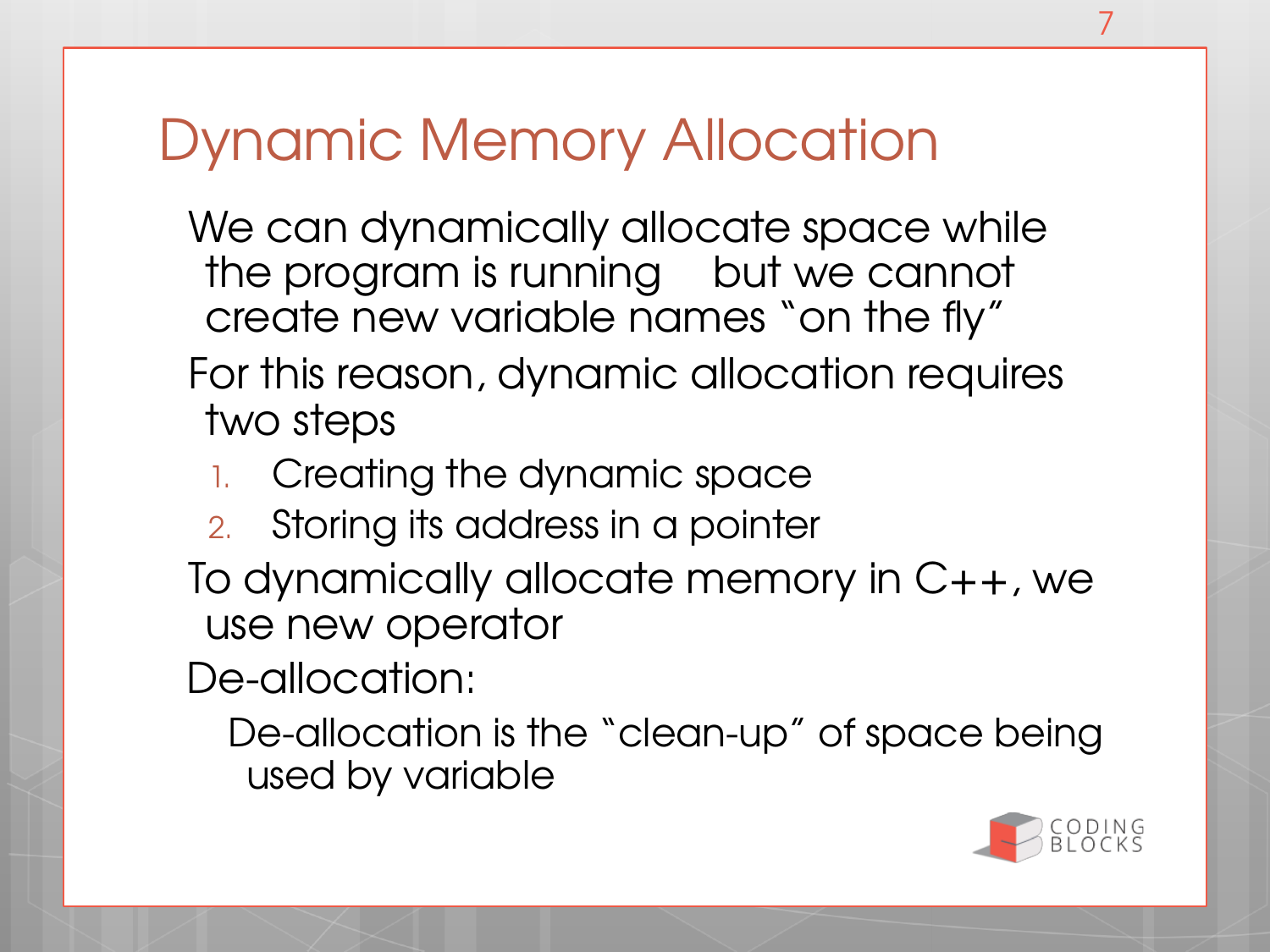

7

# Dynamic Memory Allocation
 We can dynamically allocate space while  the program is running	but we cannot  create new variable names “on the fly”
 For this reason, dynamic allocation requires  two steps
Creating the dynamic space
Storing its address in a pointer
 To dynamically allocate memory in C++, we  use new operator
 De-allocation:
 De-allocation is the “clean-up” of space being  used by variable